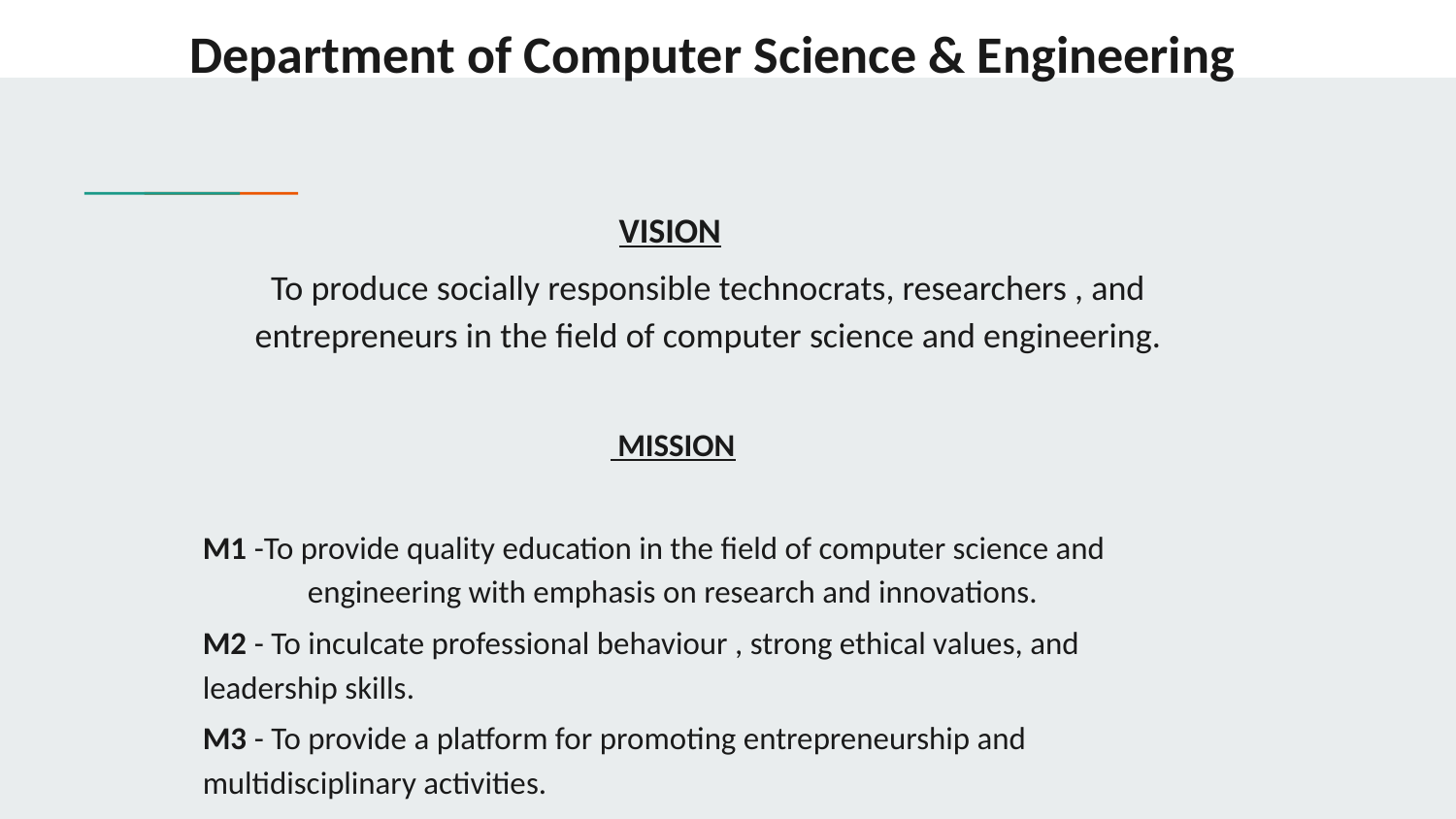

# Department of Computer Science & Engineering

                                                    VISION
To produce socially responsible technocrats, researchers , and entrepreneurs in the field of computer science and engineering.

                                                         MISSION

M1 -To provide quality education in the field of computer science and                   	engineering with emphasis on research and innovations.
M2 - To inculcate professional behaviour , strong ethical values, and leadership skills.
M3 - To provide a platform for promoting entrepreneurship and multidisciplinary activities.